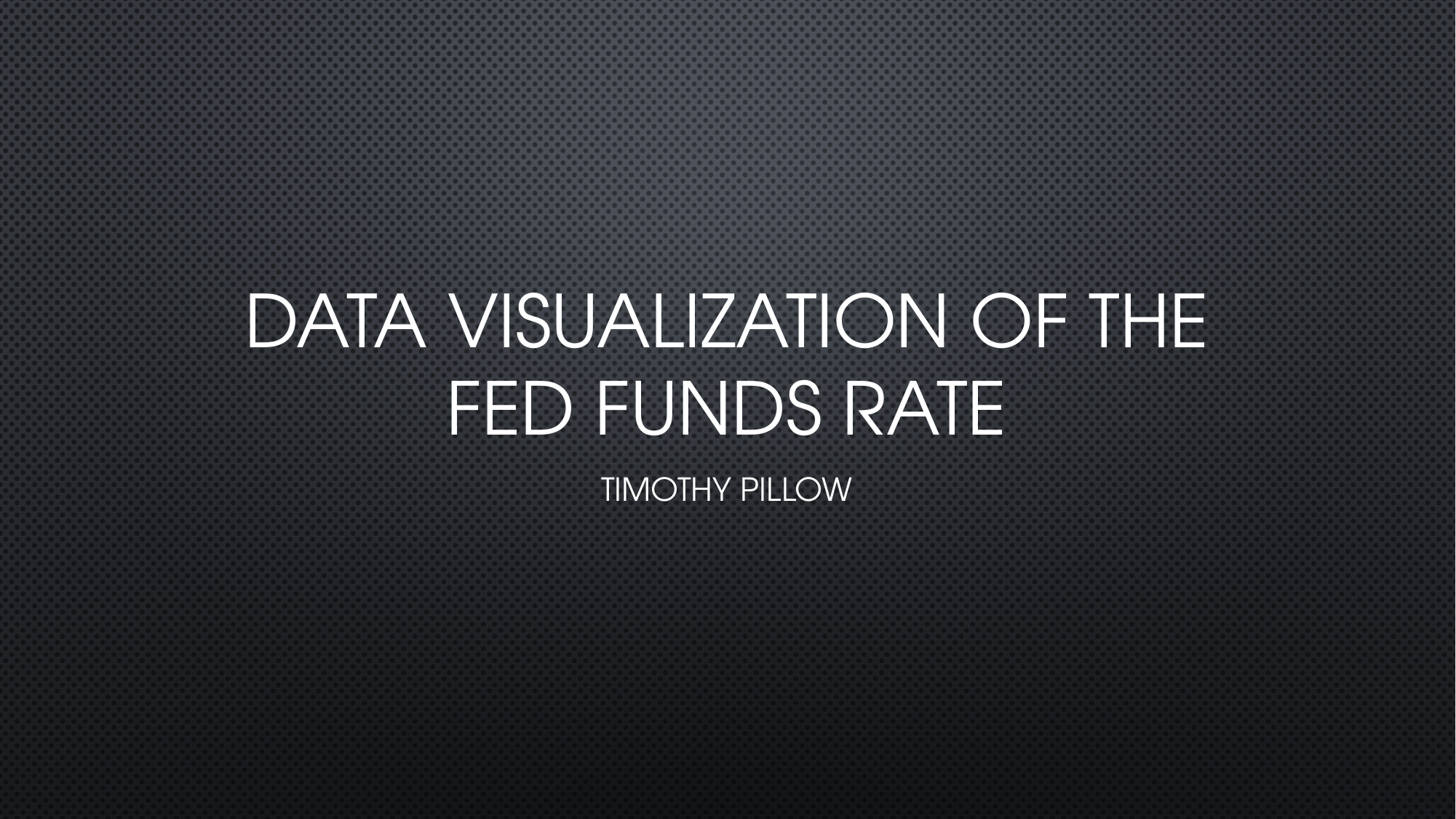

# Data Visualization of the FED FUNDS RATE
Timothy Pillow